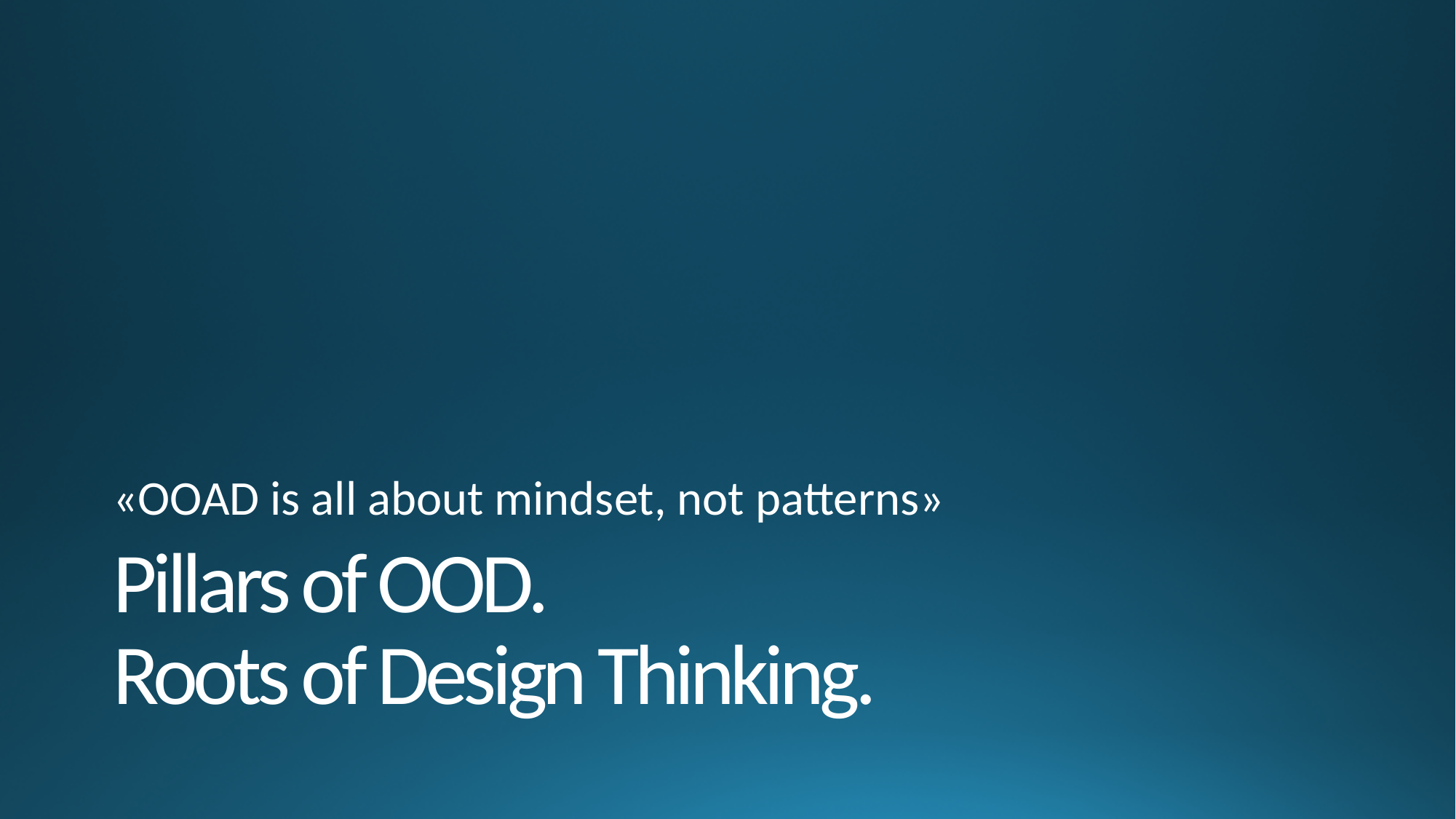

«OOAD is all about mindset, not patterns»
# Pillars of OOD. Roots of Design Thinking.